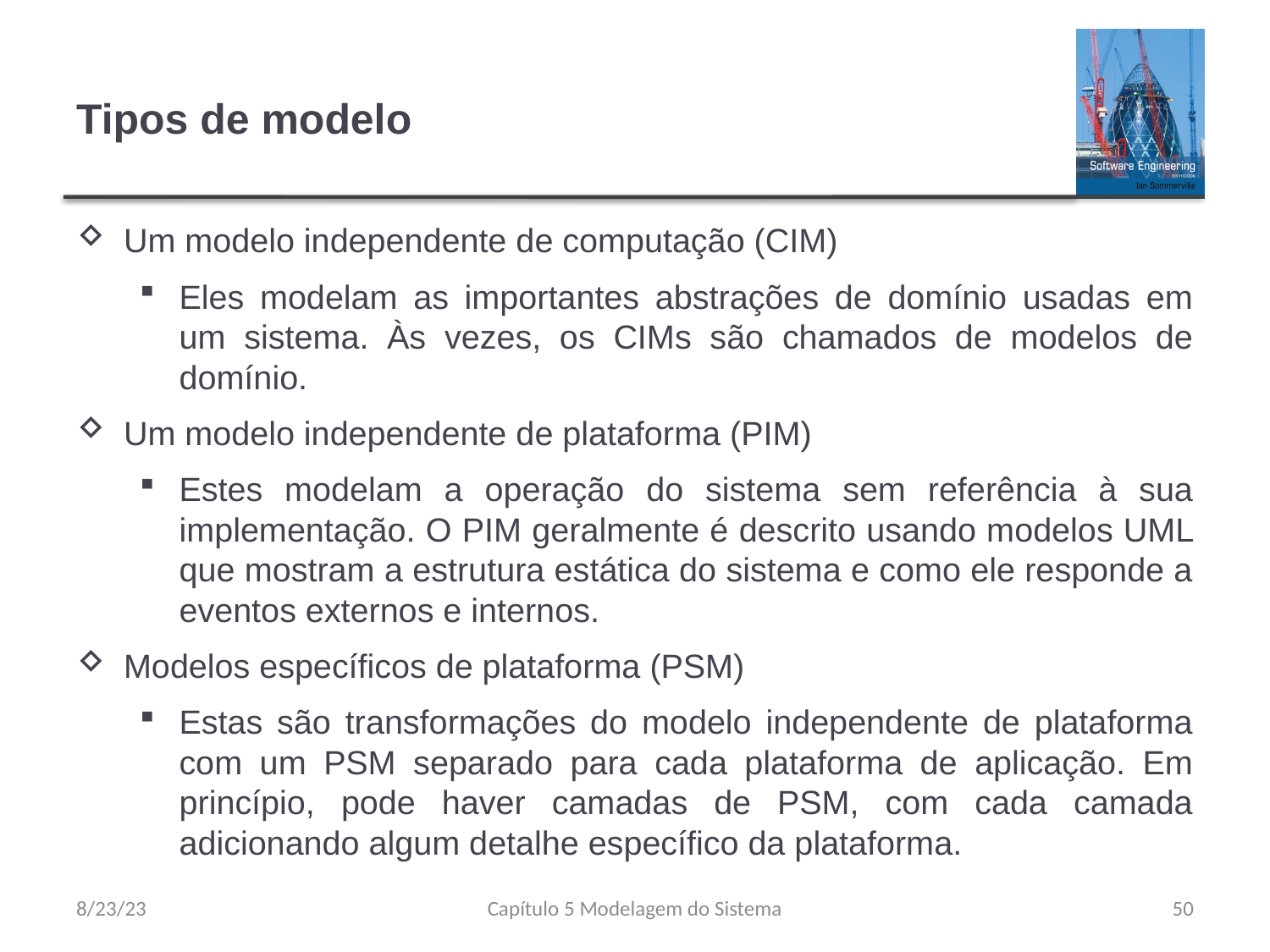

# Tipos de modelo
Um modelo independente de computação (CIM)
Eles modelam as importantes abstrações de domínio usadas em um sistema. Às vezes, os CIMs são chamados de modelos de domínio.
Um modelo independente de plataforma (PIM)
Estes modelam a operação do sistema sem referência à sua implementação. O PIM geralmente é descrito usando modelos UML que mostram a estrutura estática do sistema e como ele responde a eventos externos e internos.
Modelos específicos de plataforma (PSM)
Estas são transformações do modelo independente de plataforma com um PSM separado para cada plataforma de aplicação. Em princípio, pode haver camadas de PSM, com cada camada adicionando algum detalhe específico da plataforma.
8/23/23
Capítulo 5 Modelagem do Sistema
50